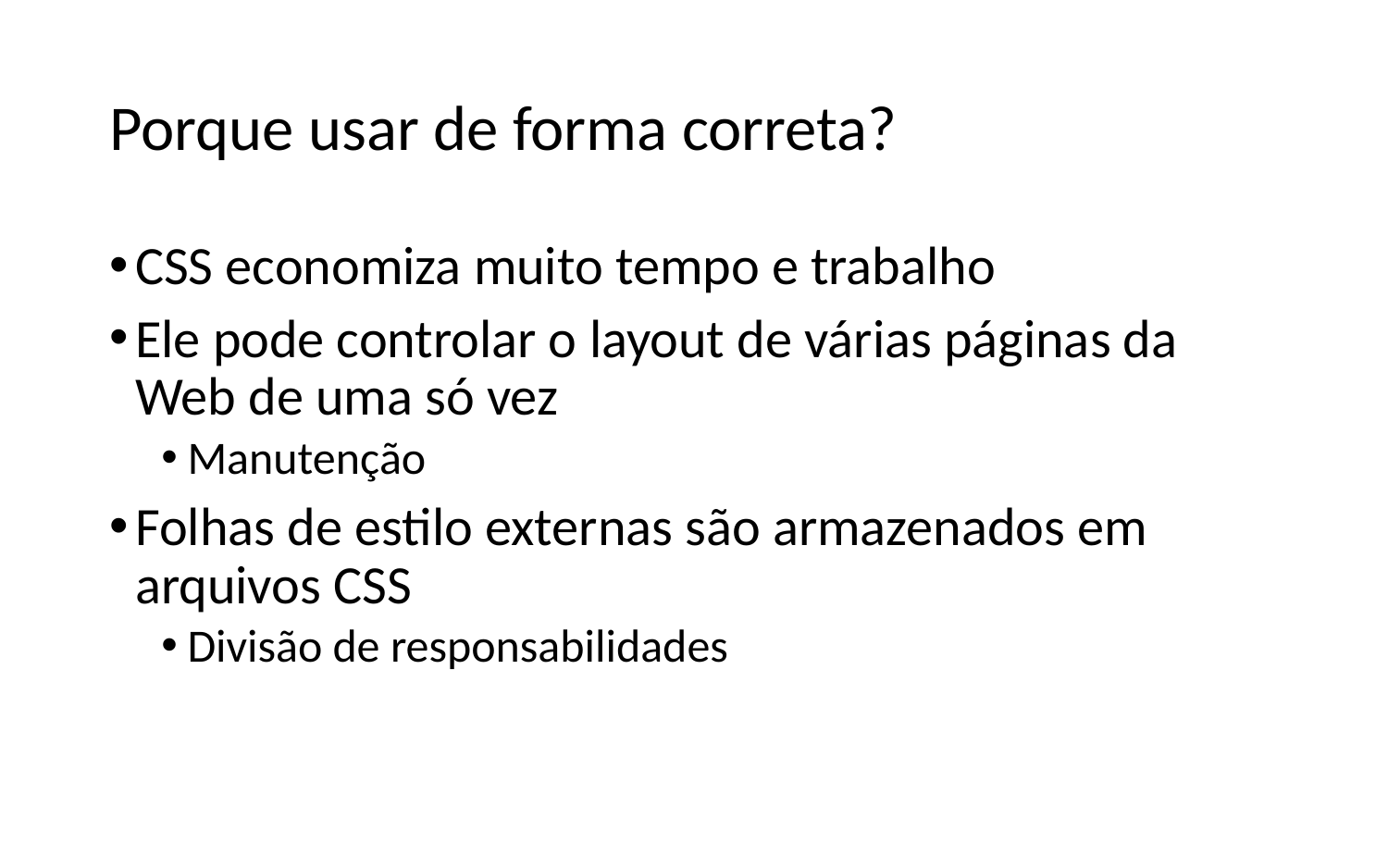

# Porque usar de forma correta?
CSS economiza muito tempo e trabalho
Ele pode controlar o layout de várias páginas da Web de uma só vez
Manutenção
Folhas de estilo externas são armazenados em arquivos CSS
Divisão de responsabilidades